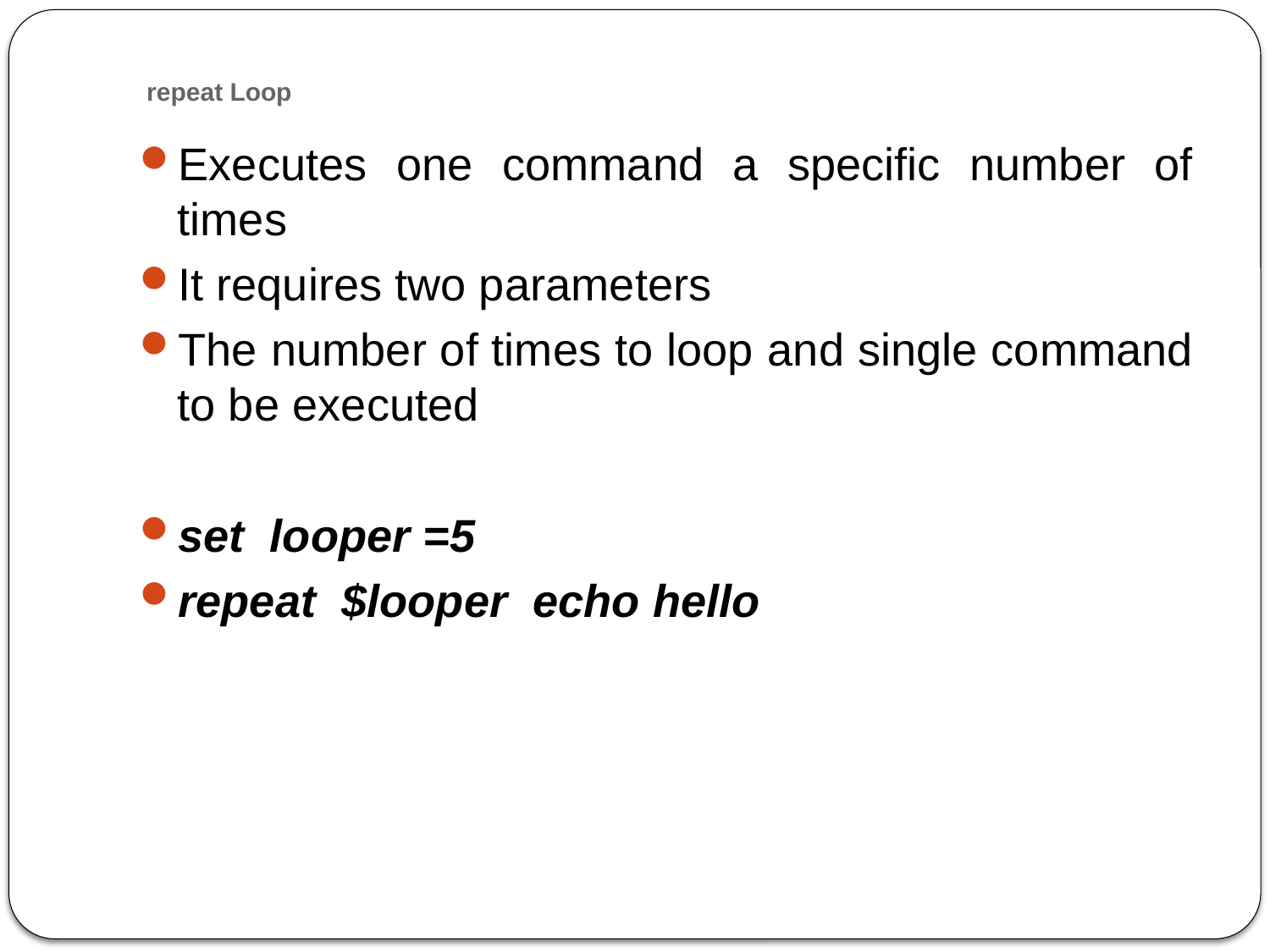

# repeat Loop
Executes one command a specific number of times
It requires two parameters
The number of times to loop and single command to be executed

set  looper =5
repeat  $looper  echo hello